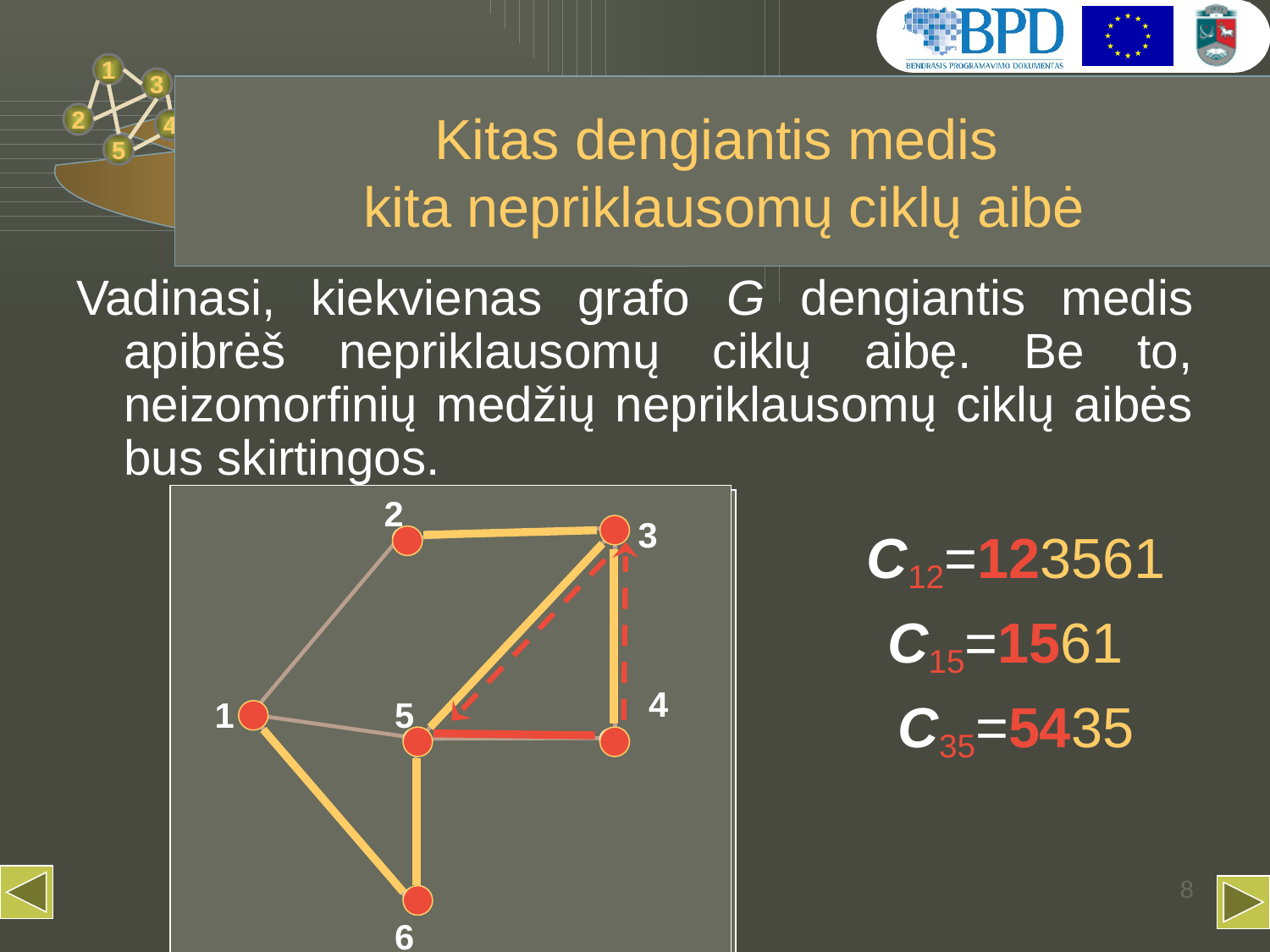

# Kitas dengiantis medis kita nepriklausomų ciklų aibė
Vadinasi, kiekvienas grafo G dengiantis medis apibrėš nepriklausomų ciklų aibę. Be to, neizomorfinių medžių nepriklausomų ciklų aibės bus skirtingos.

2

3

4

1

5

6

2

3

4

1

5

6

2

3

4

1

5

6

C12=123561

C15=1561
C35=5435

8